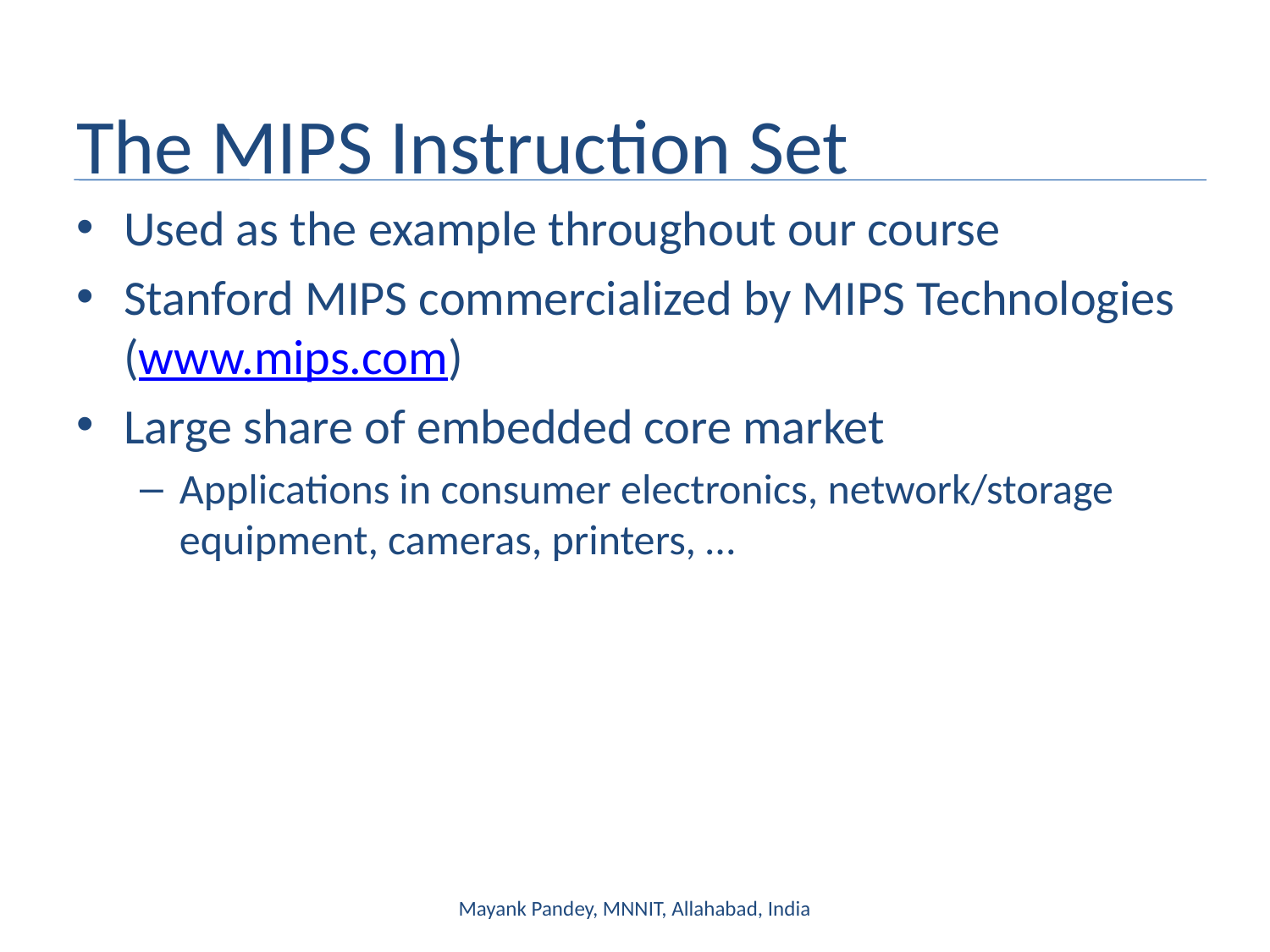

# The MIPS Instruction Set
Used as the example throughout our course
Stanford MIPS commercialized by MIPS Technologies (www.mips.com)
Large share of embedded core market
Applications in consumer electronics, network/storage equipment, cameras, printers, …
Mayank Pandey, MNNIT, Allahabad, India